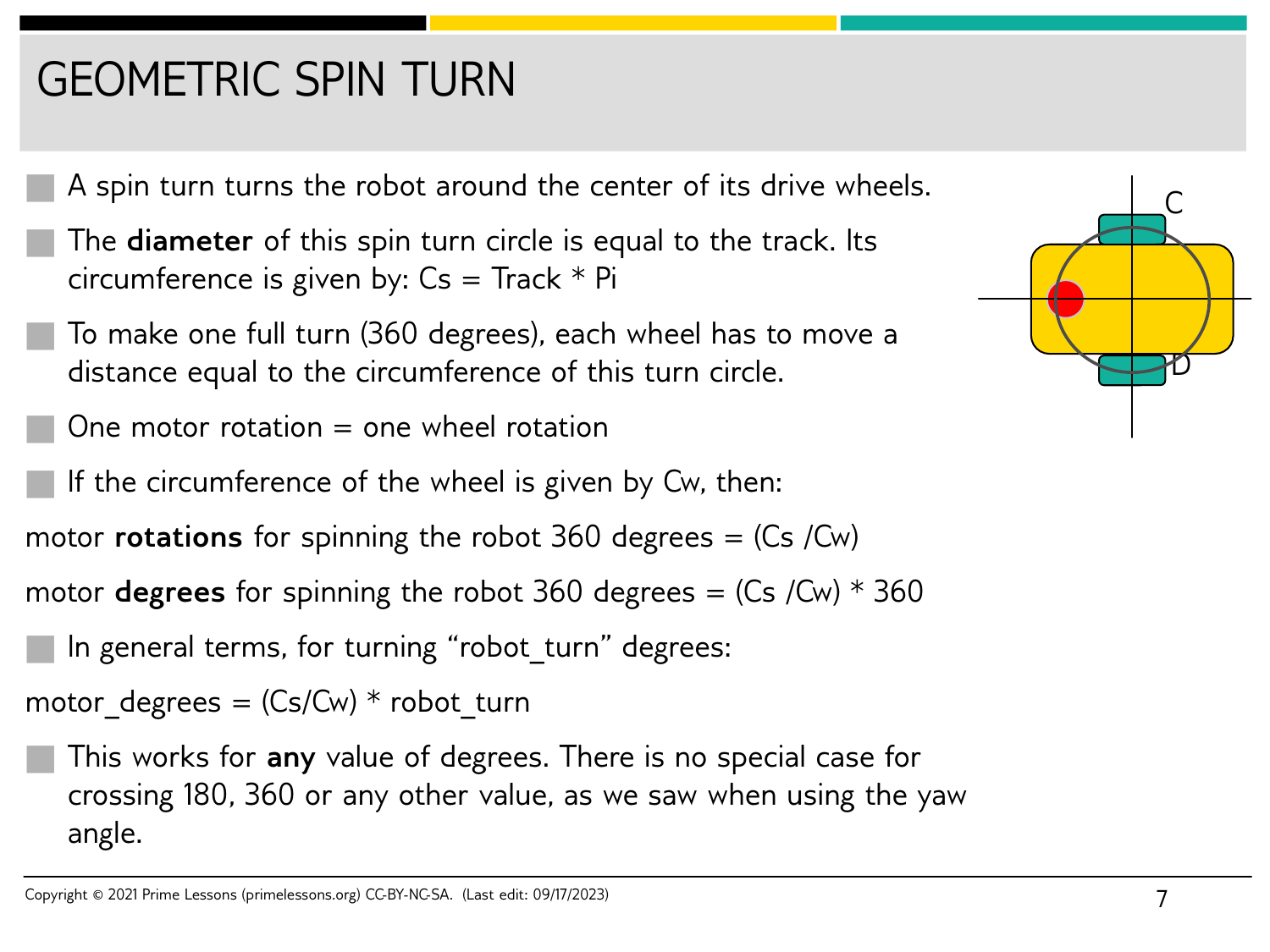

# GEOMETRIC SPIN TURN
A spin turn turns the robot around the center of its drive wheels.
The diameter of this spin turn circle is equal to the track. Its circumference is given by: Cs = Track * Pi
To make one full turn (360 degrees), each wheel has to move a distance equal to the circumference of this turn circle.
One motor rotation = one wheel rotation
If the circumference of the wheel is given by Cw, then:
motor rotations for spinning the robot 360 degrees = (Cs /Cw)
motor degrees for spinning the robot 360 degrees = (Cs /Cw) * 360
In general terms, for turning “robot_turn” degrees:
motor_degrees = (Cs/Cw) * robot_turn
This works for any value of degrees. There is no special case for crossing 180, 360 or any other value, as we saw when using the yaw angle.
C

D

7
Copyright © 2021 Prime Lessons (primelessons.org) CC-BY-NC-SA.  (Last edit: 09/17/2023)